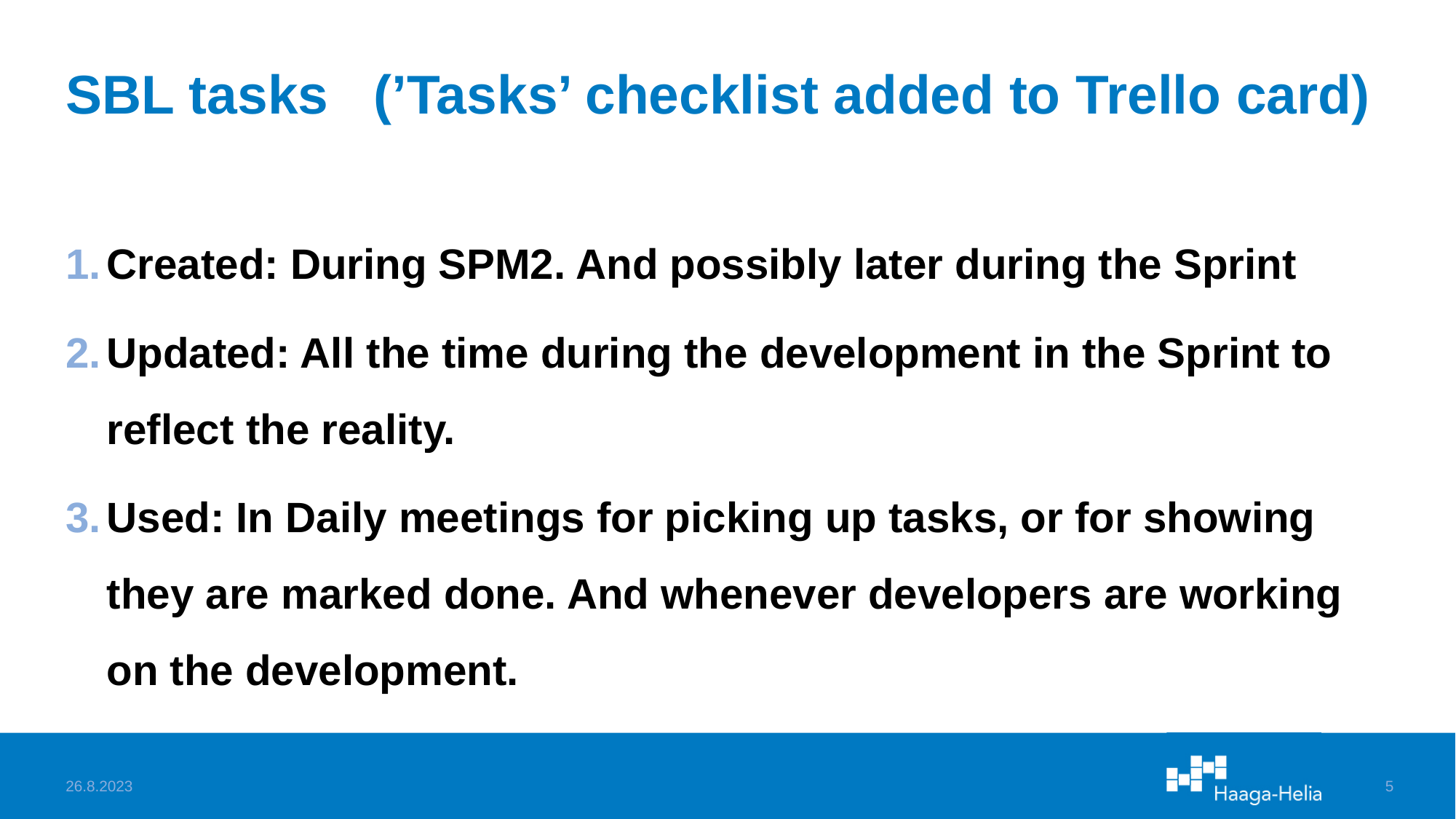

# SBL tasks   (’Tasks’ checklist added to Trello card)
Created: During SPM2. And possibly later during the Sprint
Updated: All the time during the development in the Sprint to reflect the reality.
Used: In Daily meetings for picking up tasks, or for showing they are marked done. And whenever developers are working on the development.
26.8.2023

5